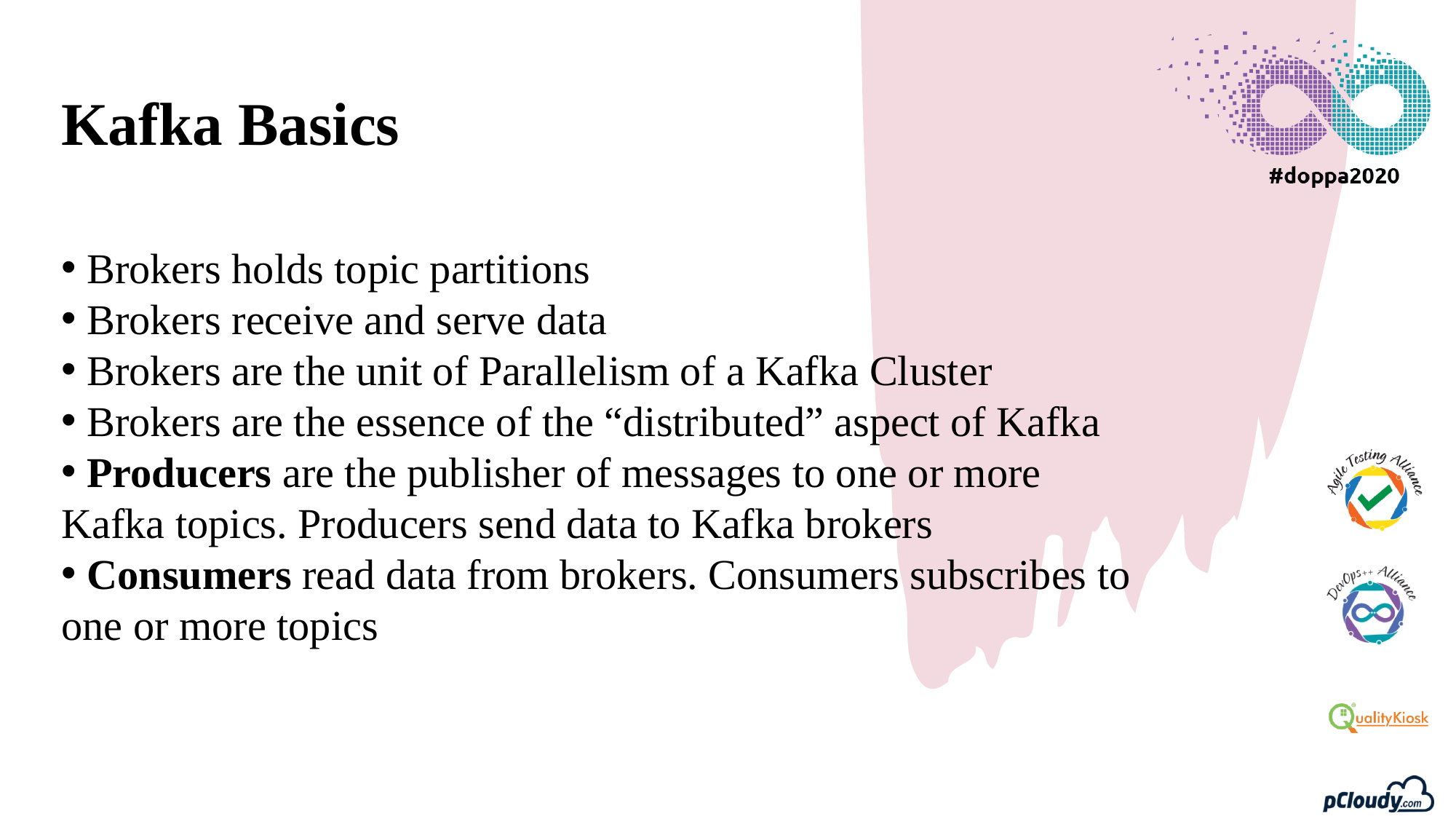

Kafka Basics
 Brokers holds topic partitions
 Brokers receive and serve data
 Brokers are the unit of Parallelism of a Kafka Cluster
 Brokers are the essence of the “distributed” aspect of Kafka
 Producers are the publisher of messages to one or more   Kafka topics. Producers send data to Kafka brokers
 Consumers read data from brokers. Consumers subscribes to one or more topics